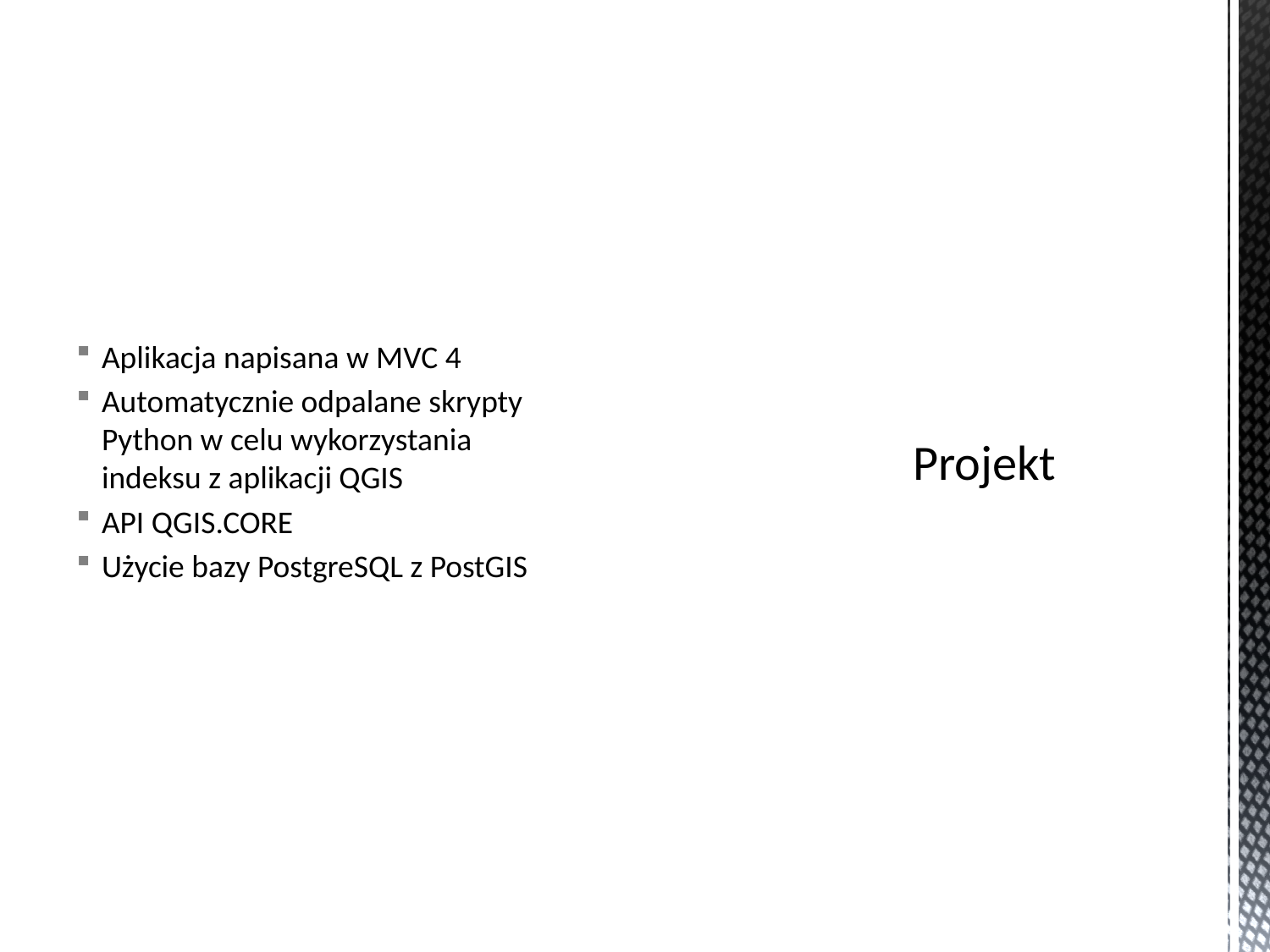

Aplikacja napisana w MVC 4
Automatycznie odpalane skrypty Python w celu wykorzystania indeksu z aplikacji QGIS
API QGIS.CORE
Użycie bazy PostgreSQL z PostGIS
# Projekt